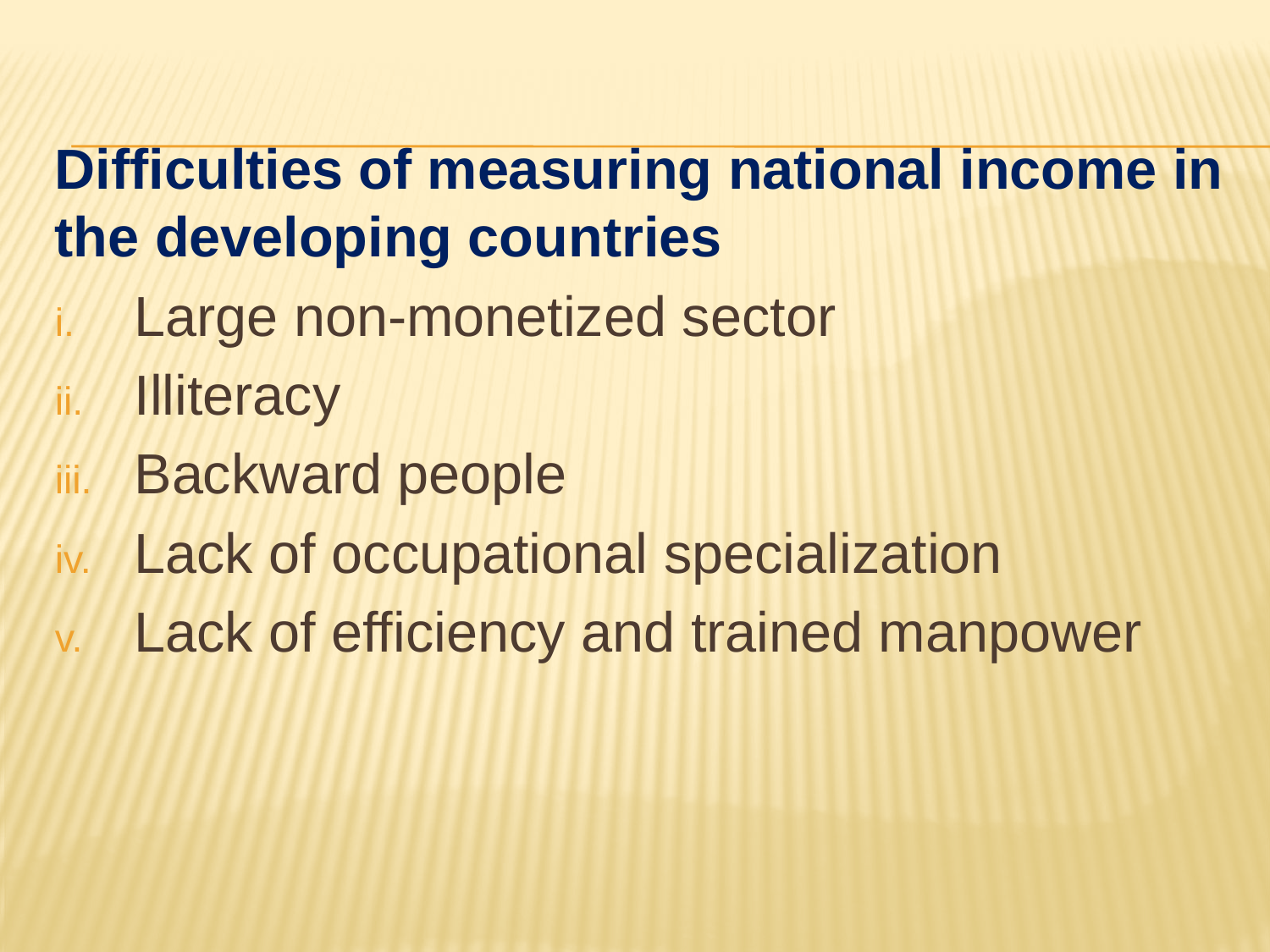

Difficulties of measuring national income in the developing countries
Large non-monetized sector
Illiteracy
Backward people
Lack of occupational specialization
Lack of efficiency and trained manpower